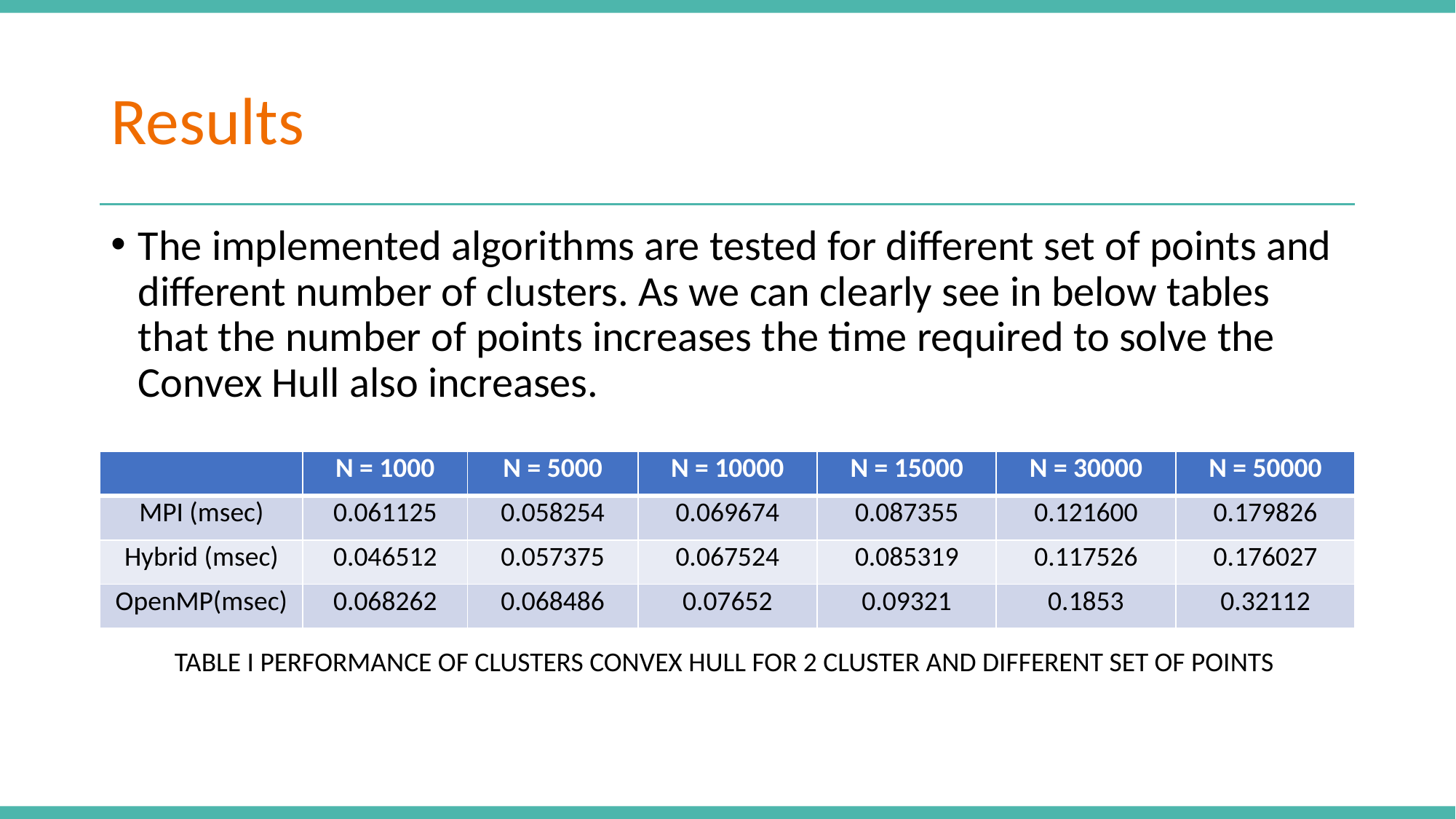

# Results
The implemented algorithms are tested for different set of points and different number of clusters. As we can clearly see in below tables that the number of points increases the time required to solve the Convex Hull also increases.

|  | N = 1000 | N = 5000 | N = 10000 | N = 15000 | N = 30000 | N = 50000 |
| --- | --- | --- | --- | --- | --- | --- |
| MPI (msec) | 0.061125 | 0.058254 | 0.069674 | 0.087355 | 0.121600 | 0.179826 |
| Hybrid (msec) | 0.046512 | 0.057375 | 0.067524 | 0.085319 | 0.117526 | 0.176027 |
| OpenMP(msec) | 0.068262 | 0.068486 | 0.07652 | 0.09321 | 0.1853 | 0.32112 |
TABLE I PERFORMANCE OF CLUSTERS CONVEX HULL FOR 2 CLUSTER AND DIFFERENT SET OF POINTS